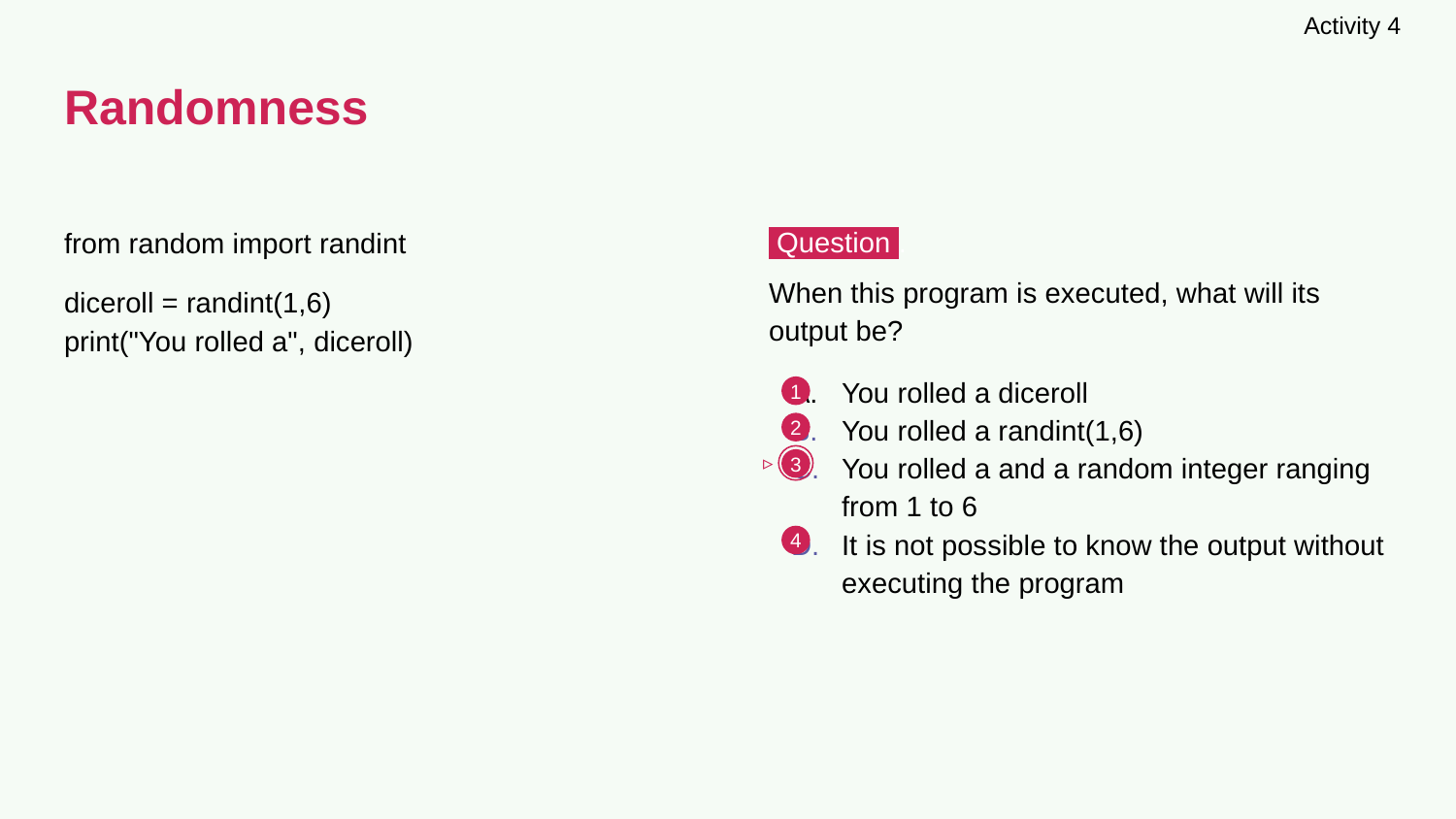

Activity 4
Randomness
 Question .
When this program is executed, what will its output be?
You rolled a diceroll
You rolled a randint(1,6)
You rolled a and a random integer ranging from 1 to 6
It is not possible to know the output without executing the program

from random import randint
diceroll = randint(1,6)
print("You rolled a", diceroll)
1
2
▹

3
4